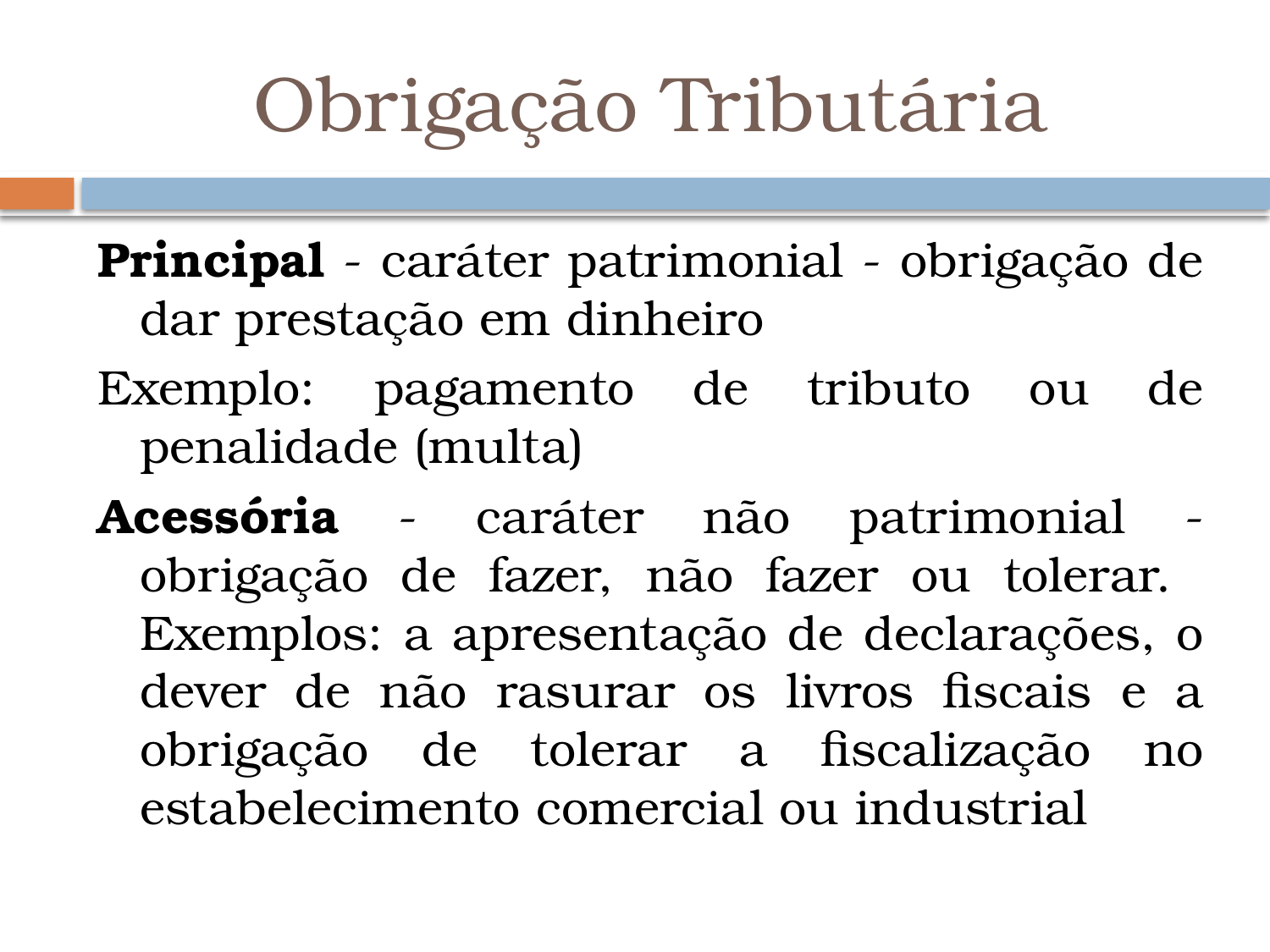

# Obrigação Tributária
Principal - caráter patrimonial - obrigação de dar prestação em dinheiro
Exemplo: pagamento de tributo ou de penalidade (multa)
Acessória - caráter não patrimonial - obrigação de fazer, não fazer ou tolerar.  Exemplos: a apresentação de declarações, o dever de não rasurar os livros fiscais e a obrigação de tolerar a fiscalização no estabelecimento comercial ou industrial